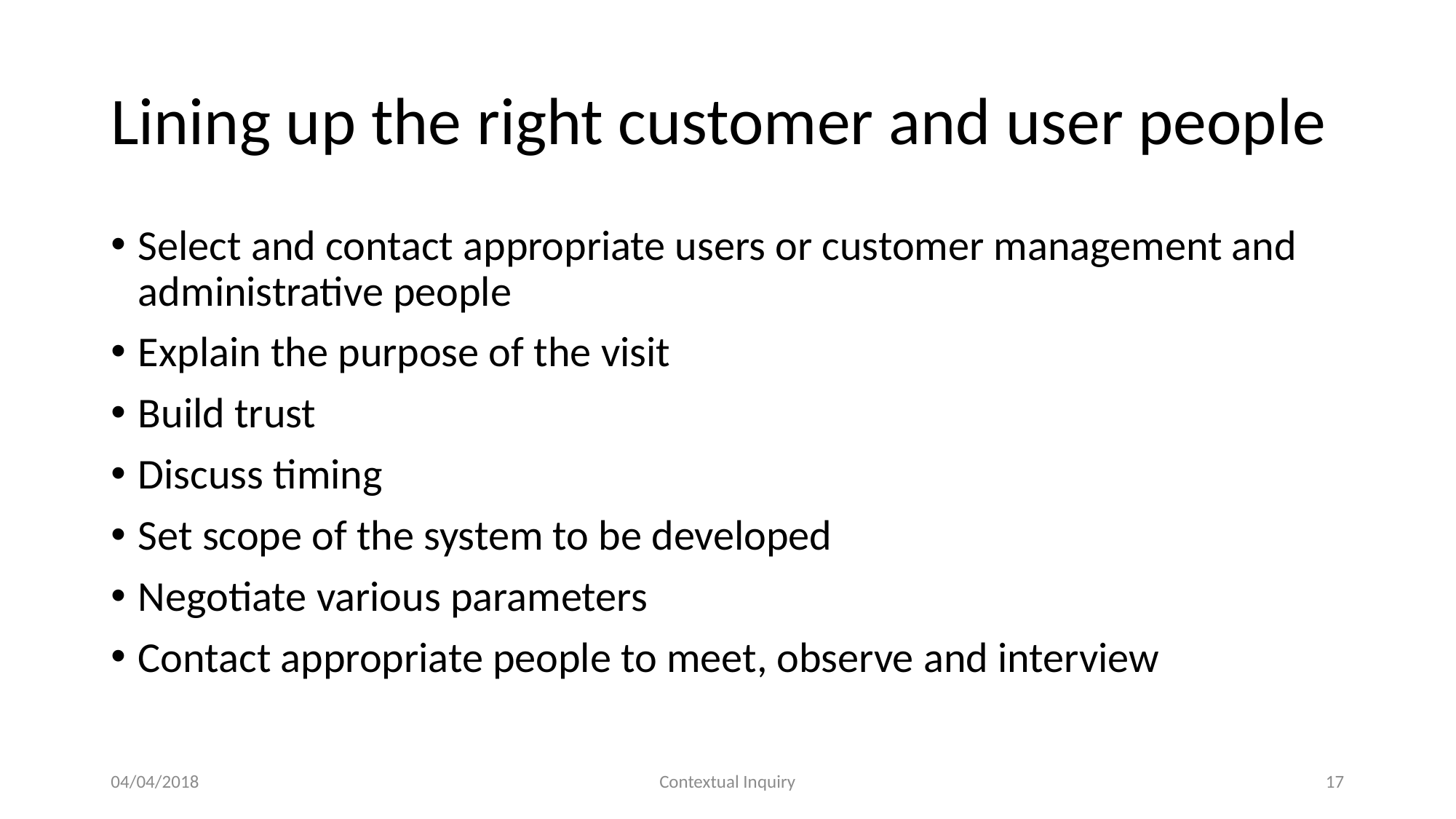

# Lining up the right customer and user people
Select and contact appropriate users or customer management and administrative people
Explain the purpose of the visit
Build trust
Discuss timing
Set scope of the system to be developed
Negotiate various parameters
Contact appropriate people to meet, observe and interview
04/04/2018
Contextual Inquiry
17